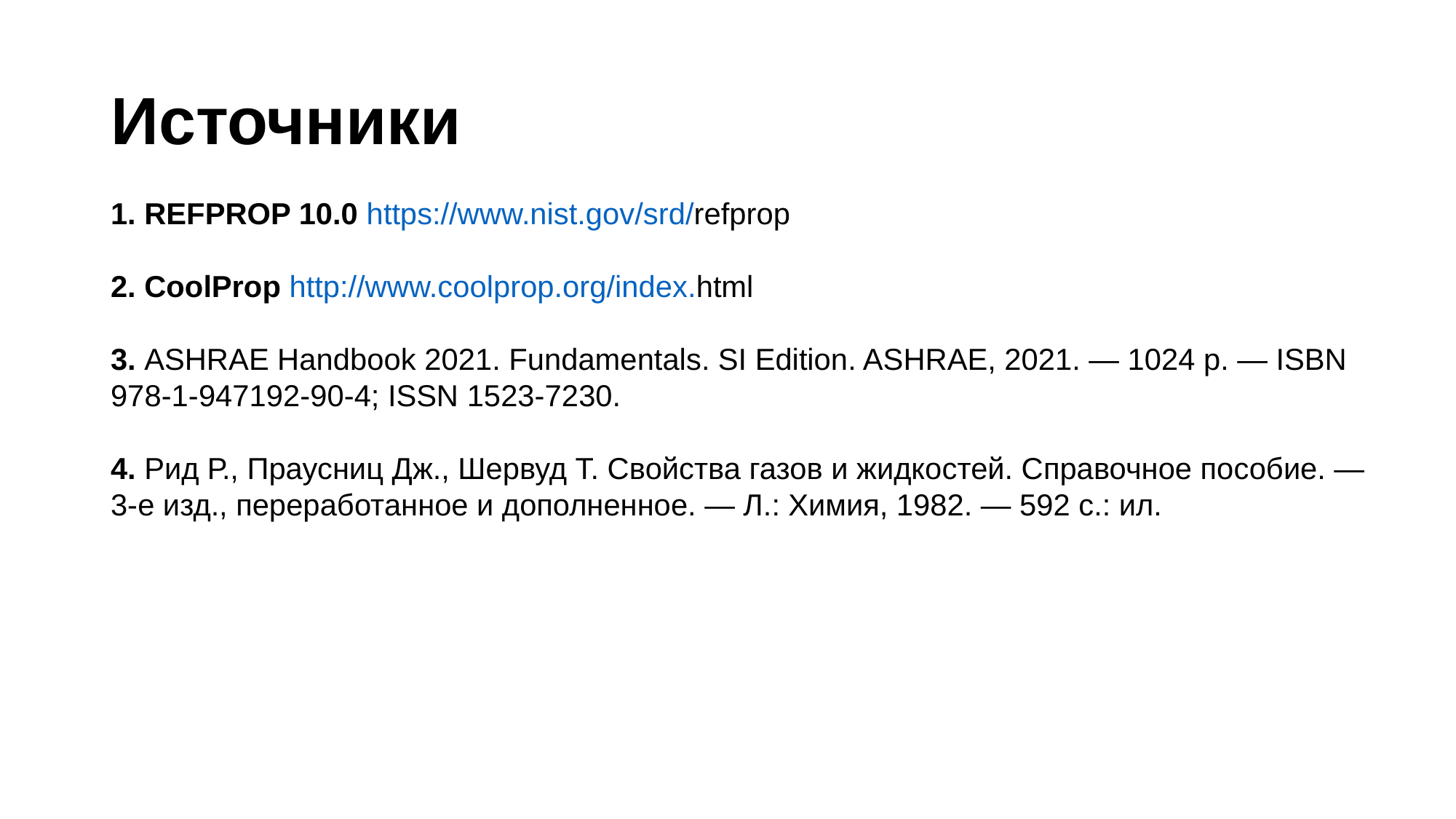

# Источники
1. REFPROP 10.0 https://www.nist.gov/srd/refprop

2. CoolProp http://www.coolprop.org/index.html

3. ASHRAE Handbook 2021. Fundamentals. SI Edition. ASHRAE, 2021. — 1024 p. — ISBN 978-1-947192-90-4; ISSN 1523-7230.

4. Рид Р., Праусниц Дж., Шервуд Т. Свойства газов и жидкостей. Справочное пособие. — 3-е изд., переработанное и дополненное. — Л.: Химия, 1982. — 592 с.: ил.